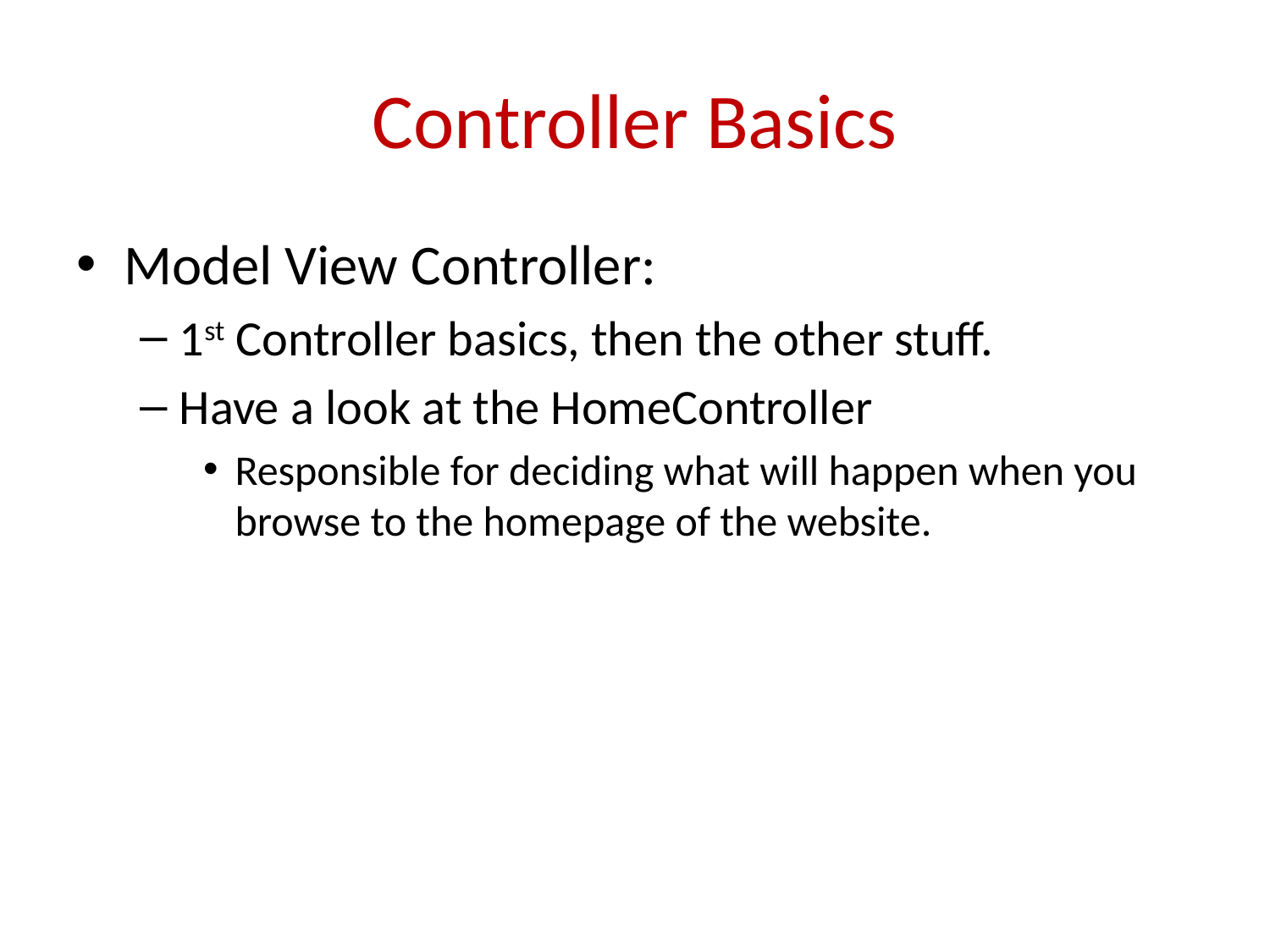

# Controller Basics
Model View Controller:
1st Controller basics, then the other stuff.
Have a look at the HomeController
Responsible for deciding what will happen when you browse to the homepage of the website.